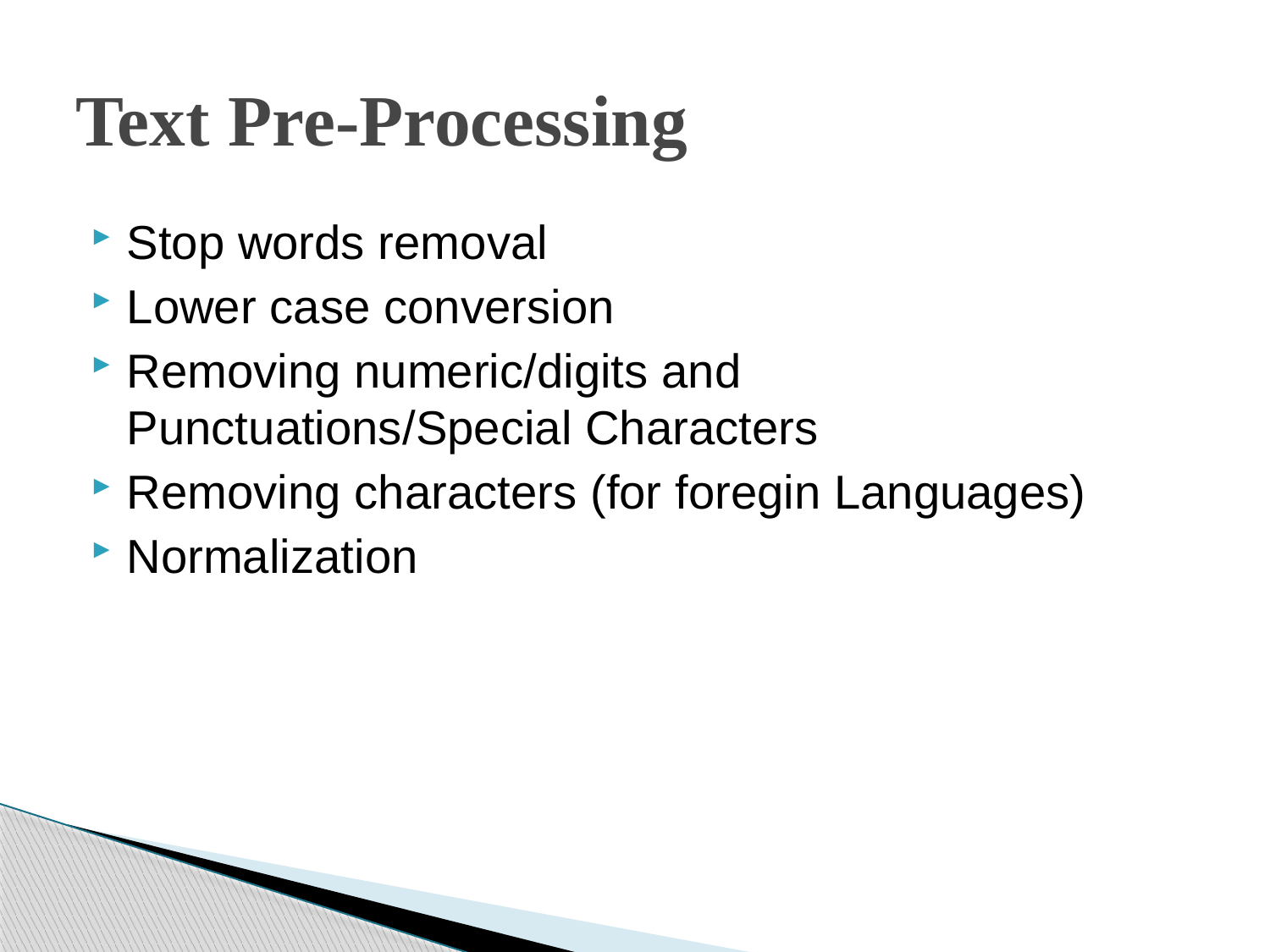

# Text Pre-Processing
Stop words removal
Lower case conversion
Removing numeric/digits and Punctuations/Special Characters
Removing characters (for foregin Languages)
Normalization